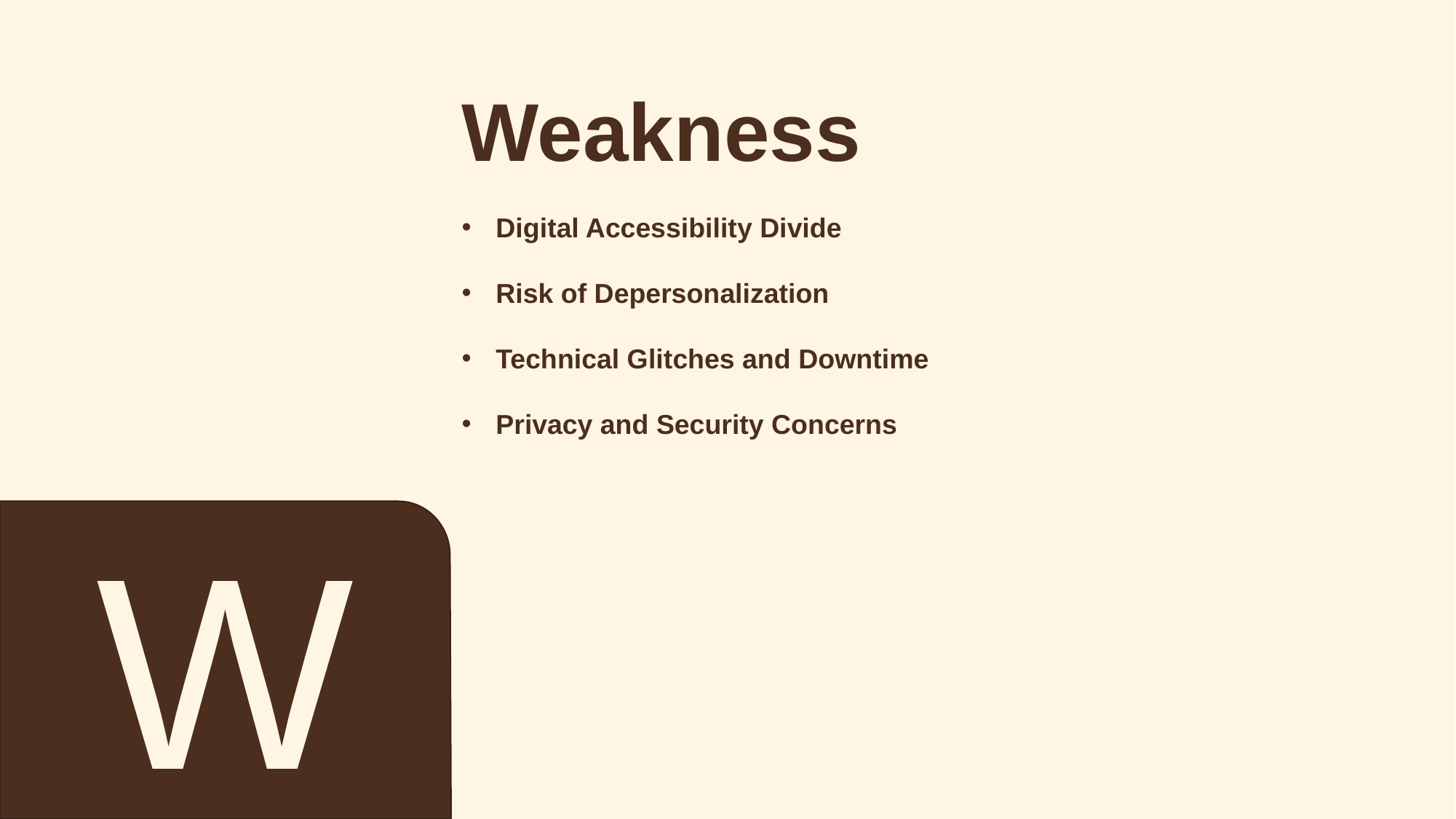

Weakness

Digital Accessibility Divide

Risk of Depersonalization

Technical Glitches and Downtime

Privacy and Security Concerns
W